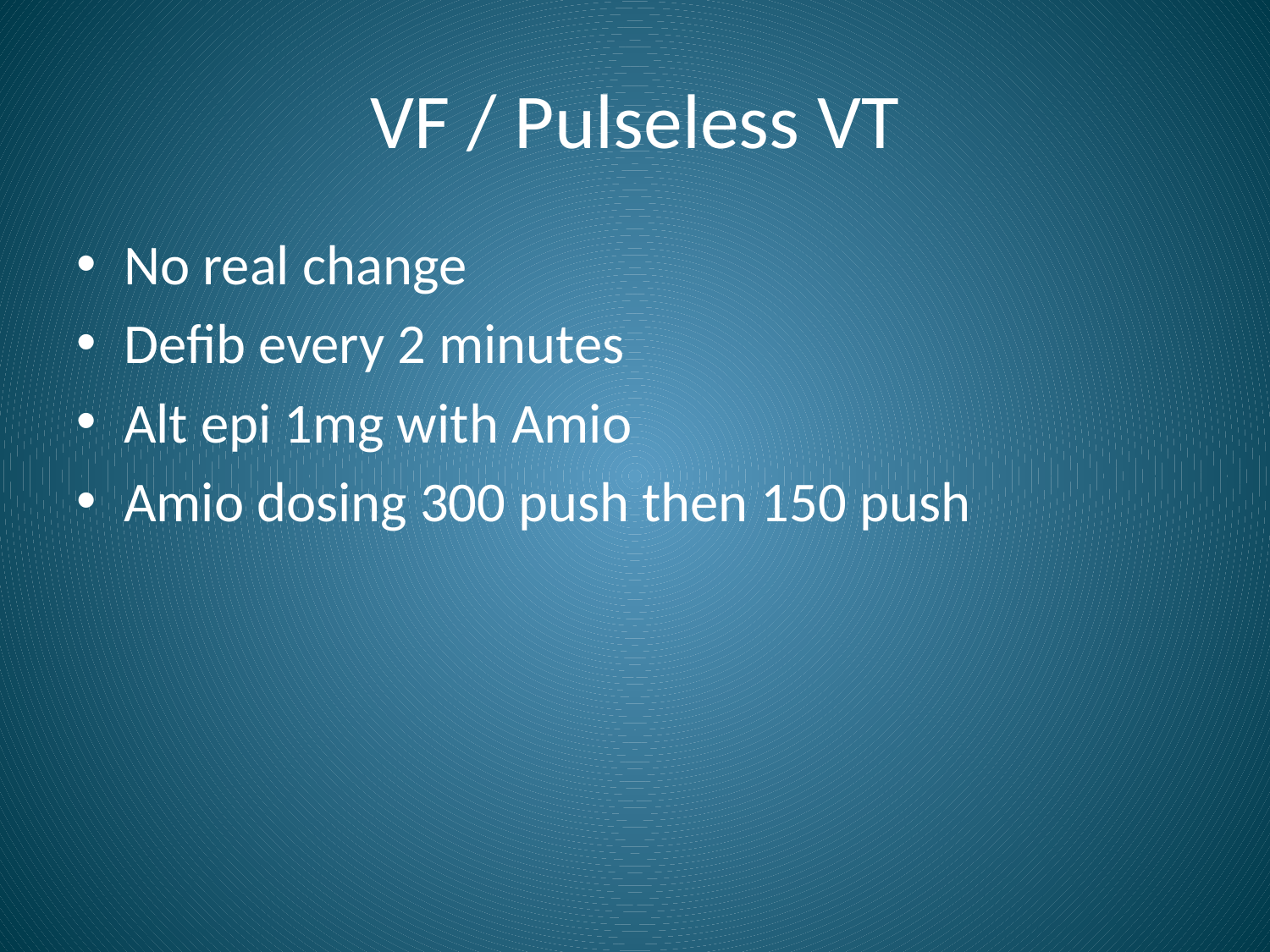

# VF / Pulseless VT
No real change
Defib every 2 minutes
Alt epi 1mg with Amio
Amio dosing 300 push then 150 push